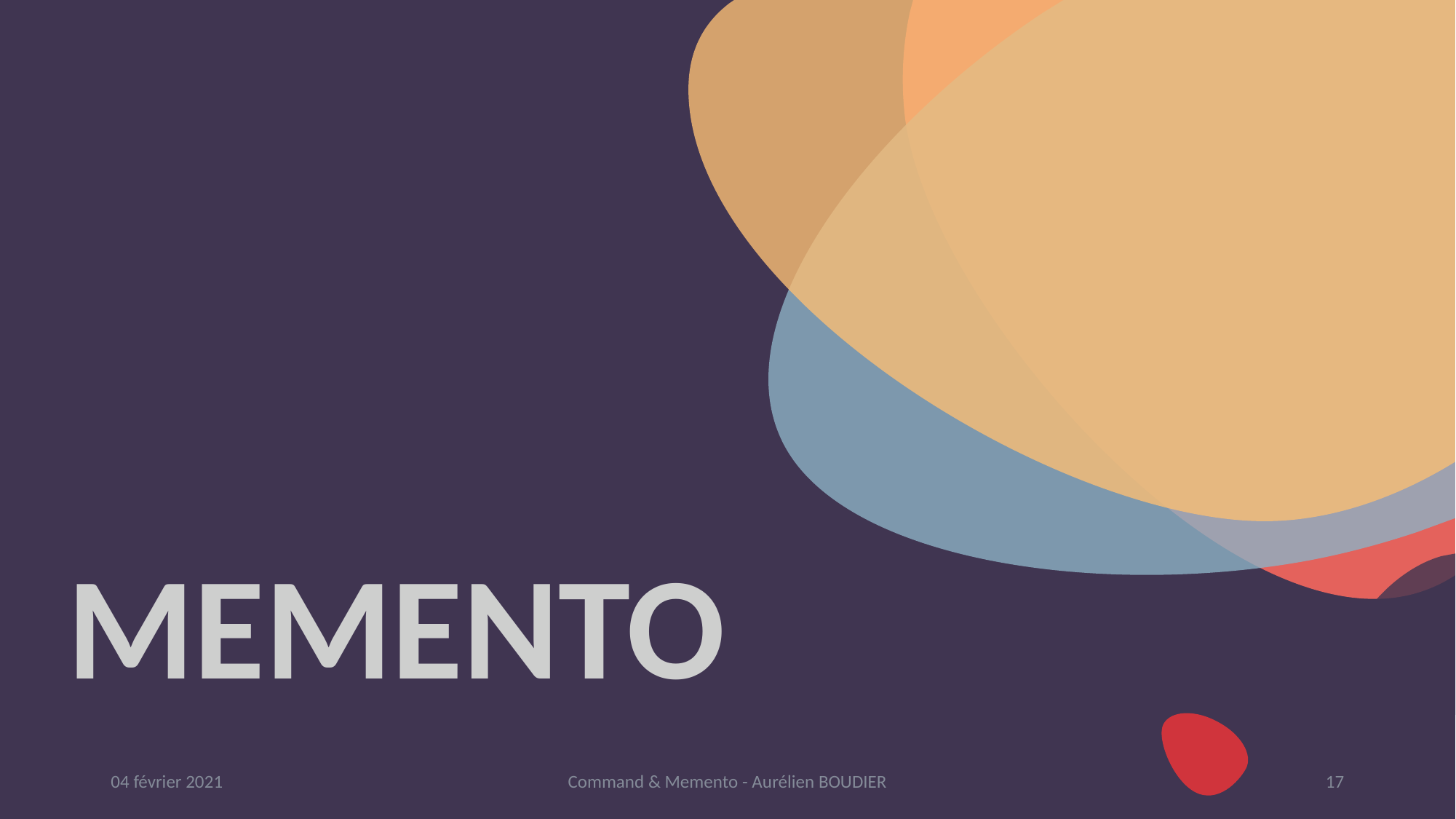

# MEMENTO
04 février 2021
Command & Memento - Aurélien BOUDIER
17